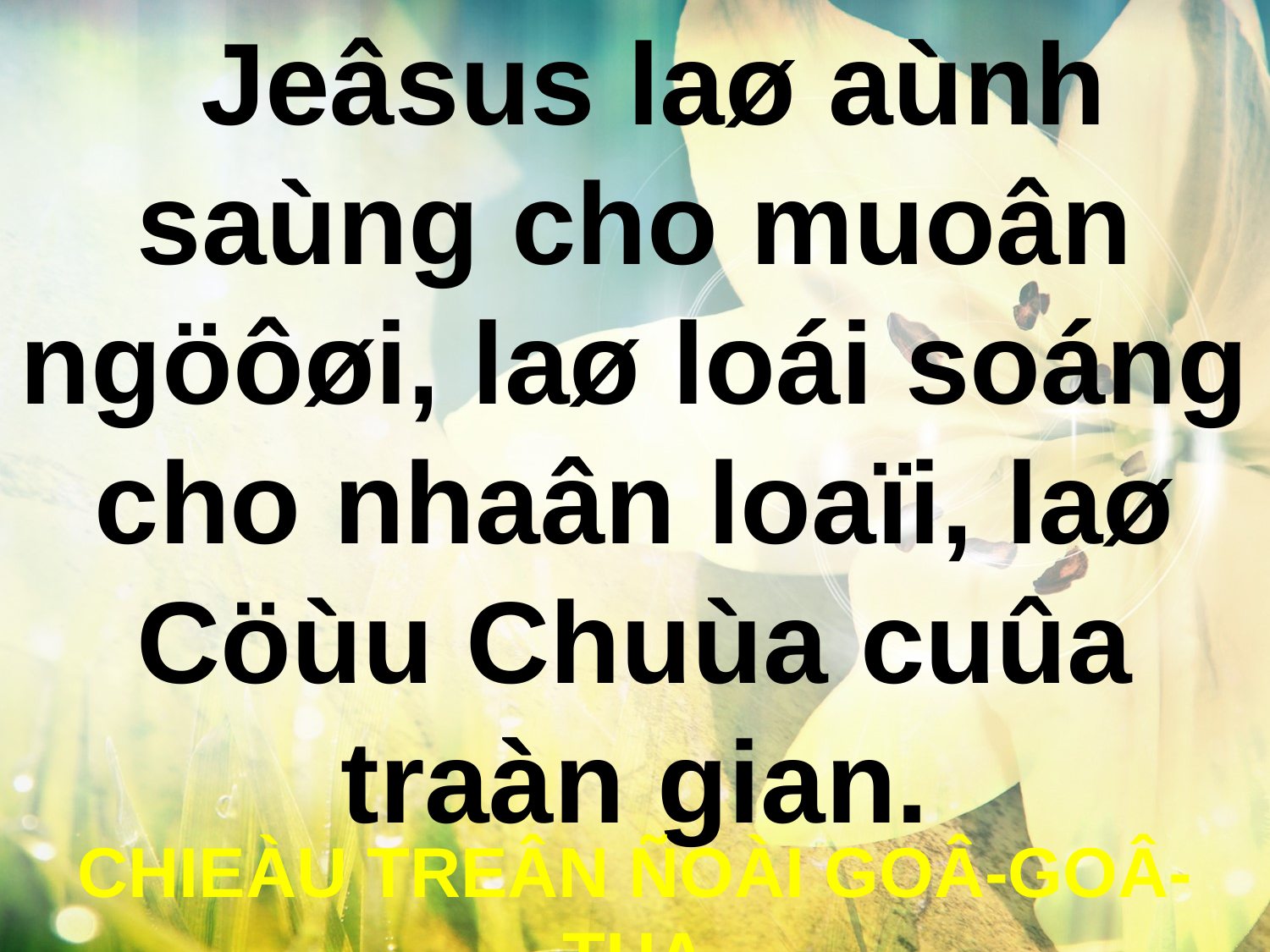

Jeâsus laø aùnh saùng cho muoân ngöôøi, laø loái soáng cho nhaân loaïi, laø Cöùu Chuùa cuûa traàn gian.
CHIEÀU TREÂN ÑOÀI GOÂ-GOÂ-THA